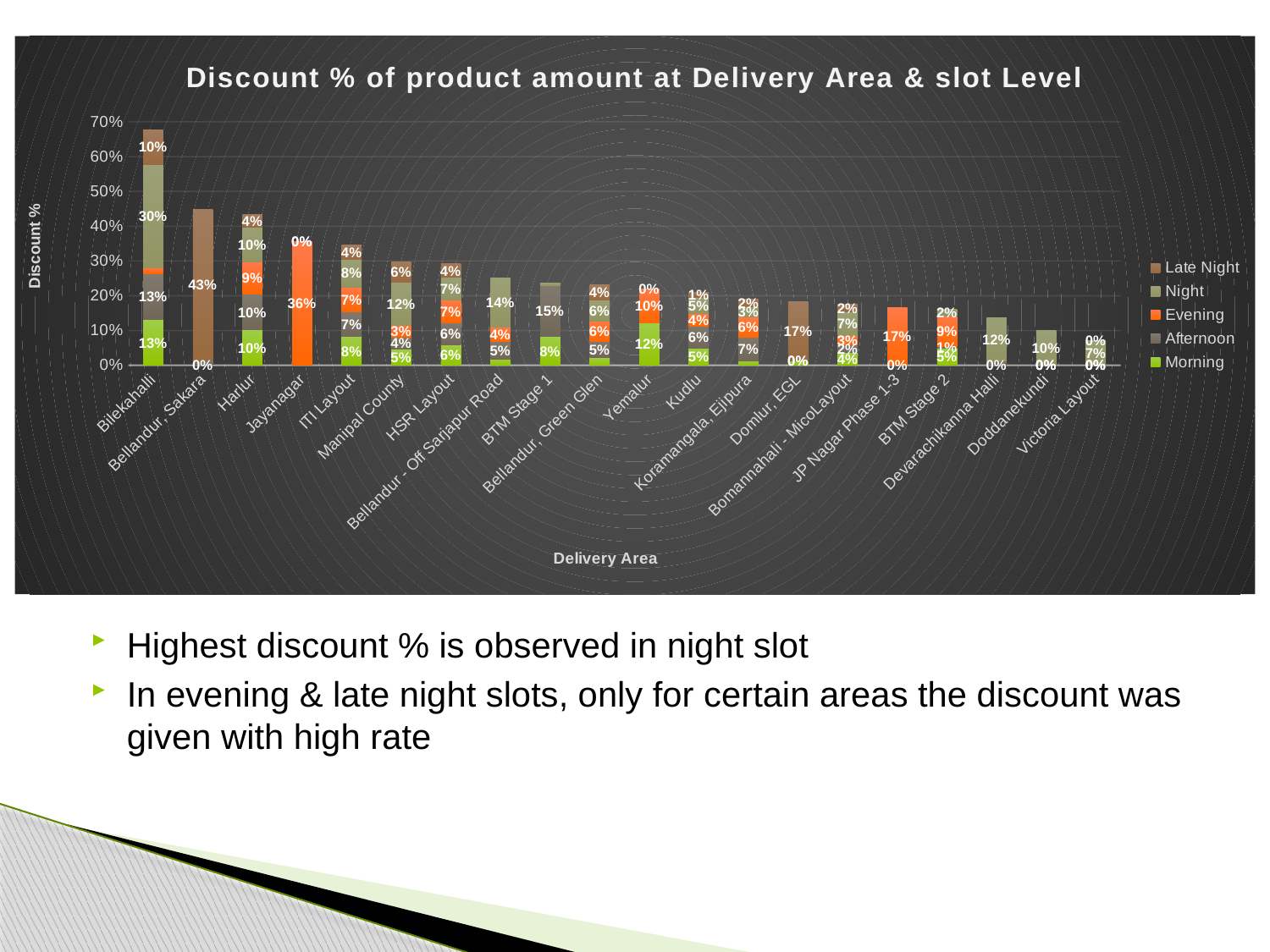

### Chart: Discount % of product amount at Delivery Area & slot Level

| Category | Morning | Afternoon | Evening | Night | Late Night |
|---|---|---|---|---|---|
| Bilekahalli | 0.13151927437641722 | 0.1325153374233129 | 0.016569767441860464 | 0.2972972972972973 | 0.1 |
| Bellandur, Sakara | None | 0.014929829799940281 | 0.0 | 0.0 | 0.43231441048034935 |
| Harlur | 0.10170086281633159 | 0.10311874856524449 | 0.09241213935515404 | 0.09896817638753122 | 0.03695232286266138 |
| Jayanagar | 0.0 | 0.0 | 0.35611510791366907 | None | None |
| ITI Layout | 0.0820901723856687 | 0.07209178886146896 | 0.0708556889208474 | 0.0797202882693448 | 0.041126820617677556 |
| Manipal County | 0.045738464638323595 | 0.03532631939098452 | 0.033234126984126984 | 0.1241897848068447 | 0.058577405857740586 |
| HSR Layout | 0.060091009930738126 | 0.06211019405392559 | 0.0653062585969135 | 0.06518673200722458 | 0.03960113220286167 |
| Bellandur - Off Sarjapur Road | 0.018018018018018018 | 0.05012621709340065 | 0.041765543426673 | 0.14225418164764733 | 0.0 |
| BTM Stage 1 | 0.08213552361396304 | 0.14687436779283836 | 0.0 | 0.006754855052068675 | 0.0 |
| Bellandur, Green Glen | 0.022259274697790748 | 0.04669288523417948 | 0.058256757962351684 | 0.06135593220338983 | 0.04221872894677745 |
| Yemalur | 0.12177121771217712 | 0.0 | 0.09876543209876543 | 0.0 | None |
| Kudlu | 0.04874988662817063 | 0.06363797692990239 | 0.03659761309760142 | 0.04686787866511369 | 0.014369830365904949 |
| Koramangala, Ejipura | 0.013149171270718232 | 0.06883146581294305 | 0.057383320581484314 | 0.030084982321195955 | 0.020520842918928868 |
| Domlur, EGL | 0.013080739738385205 | 0.0 | None | None | 0.17086330935251798 |
| Bomannahali - MicoLayout | 0.037262647722745984 | 0.02148715144887917 | 0.026740393169251163 | 0.0682012432012432 | 0.021107805638192378 |
| JP Nagar Phase 1-3 | 0.0 | None | 0.16694772344013492 | 0.0 | 0.0 |
| BTM Stage 2 | 0.04875325641979903 | 0.005263157894736842 | 0.08826291079812207 | 0.018408941485864562 | 0.0 |
| Devarachikanna Halli | None | 0.011627906976744186 | 0.0 | 0.12422839506172839 | 0.0 |
| Doddanekundi | None | None | None | 0.1 | 0.0 |
| Victoria Layout | None | None | None | 0.0707070707070707 | None |
#
Highest discount % is observed in night slot
In evening & late night slots, only for certain areas the discount was given with high rate